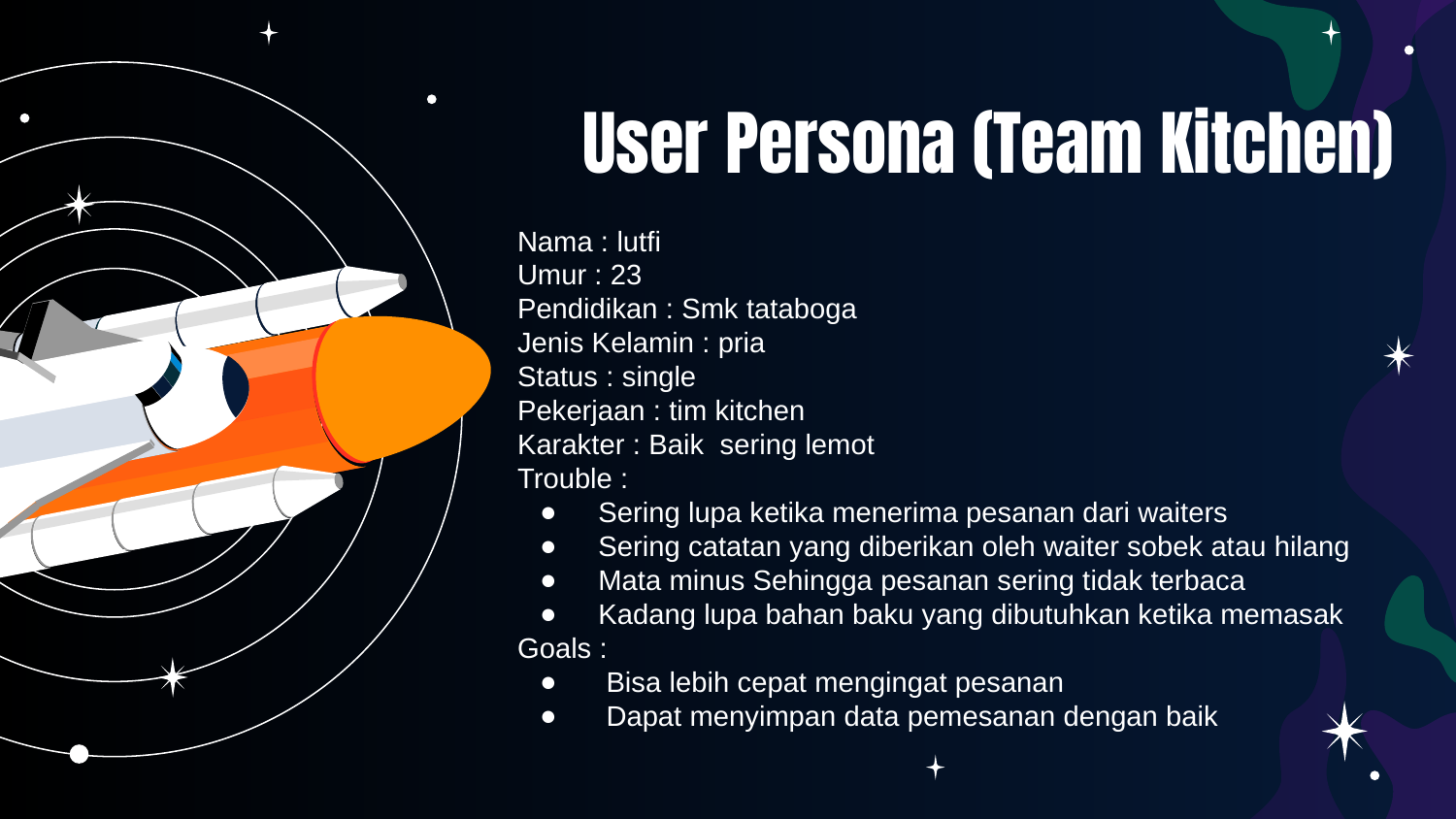

# User Persona (Team Kitchen)
Nama : lutfi
Umur : 23
Pendidikan : Smk tataboga
Jenis Kelamin : pria
Status : single
Pekerjaan : tim kitchen
Karakter : Baik  sering lemot
Trouble :
 Sering lupa ketika menerima pesanan dari waiters
 Sering catatan yang diberikan oleh waiter sobek atau hilang
 Mata minus Sehingga pesanan sering tidak terbaca
 Kadang lupa bahan baku yang dibutuhkan ketika memasak
Goals :
  Bisa lebih cepat mengingat pesanan
  Dapat menyimpan data pemesanan dengan baik